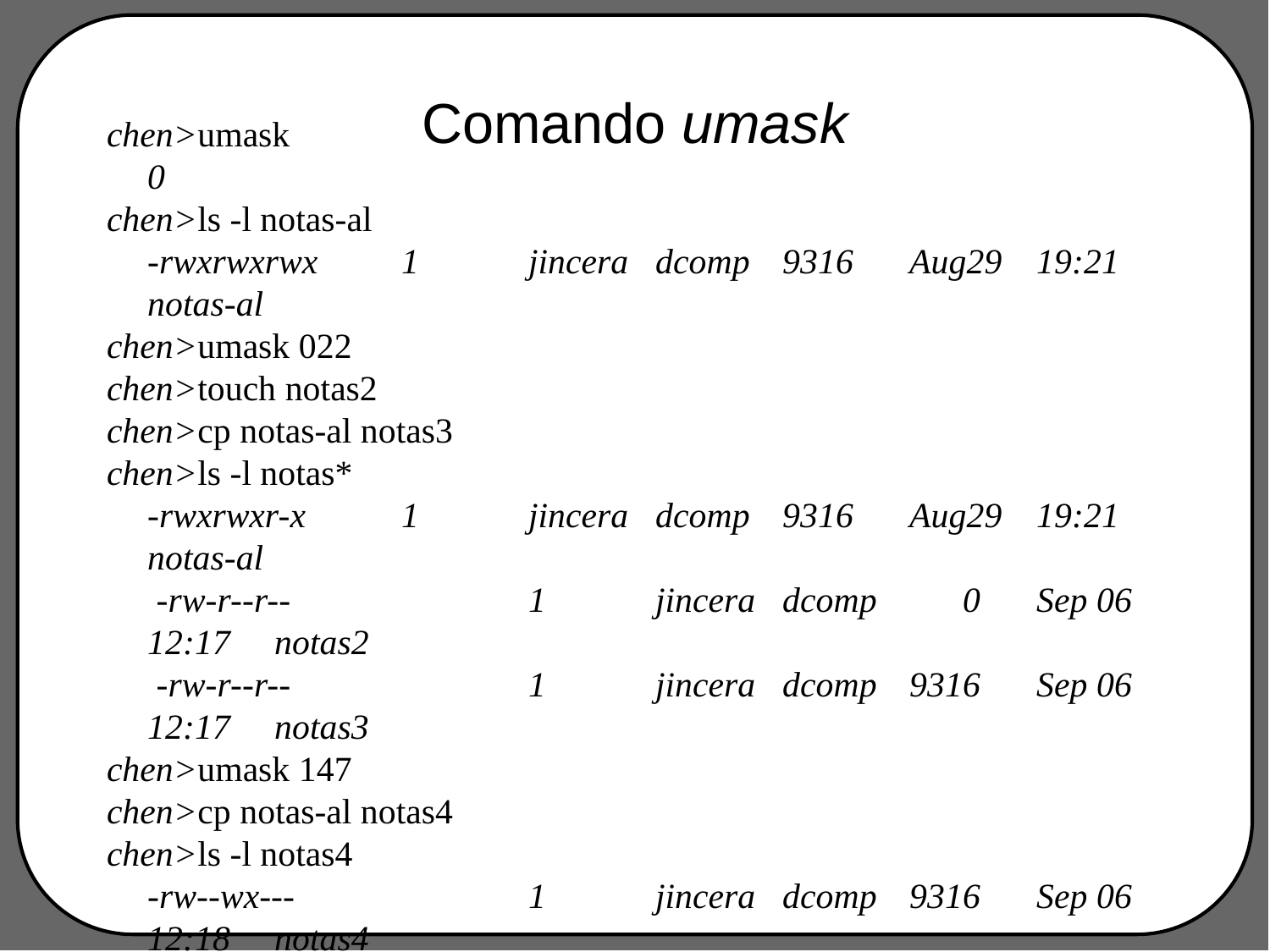

# Comando umask
chen>umask
0
chen>ls -l notas-al
-rwxrwxrwx	1	jincera	dcomp	9316	Aug29	19:21	notas-al
chen>umask 022
chen>touch notas2
chen>cp notas-al notas3
chen>ls -l notas*
-rwxrwxr-x	1	jincera	dcomp	9316	Aug29	19:21	notas-al
 -rw-r--r--		1	jincera	dcomp	      0	Sep 06	12:17	notas2
 -rw-r--r--		1	jincera	dcomp	9316	Sep 06	12:17	notas3
chen>umask 147
chen>cp notas-al notas4
chen>ls -l notas4
-rw--wx---	 	1	jincera	dcomp	9316	Sep 06	12:18	notas4